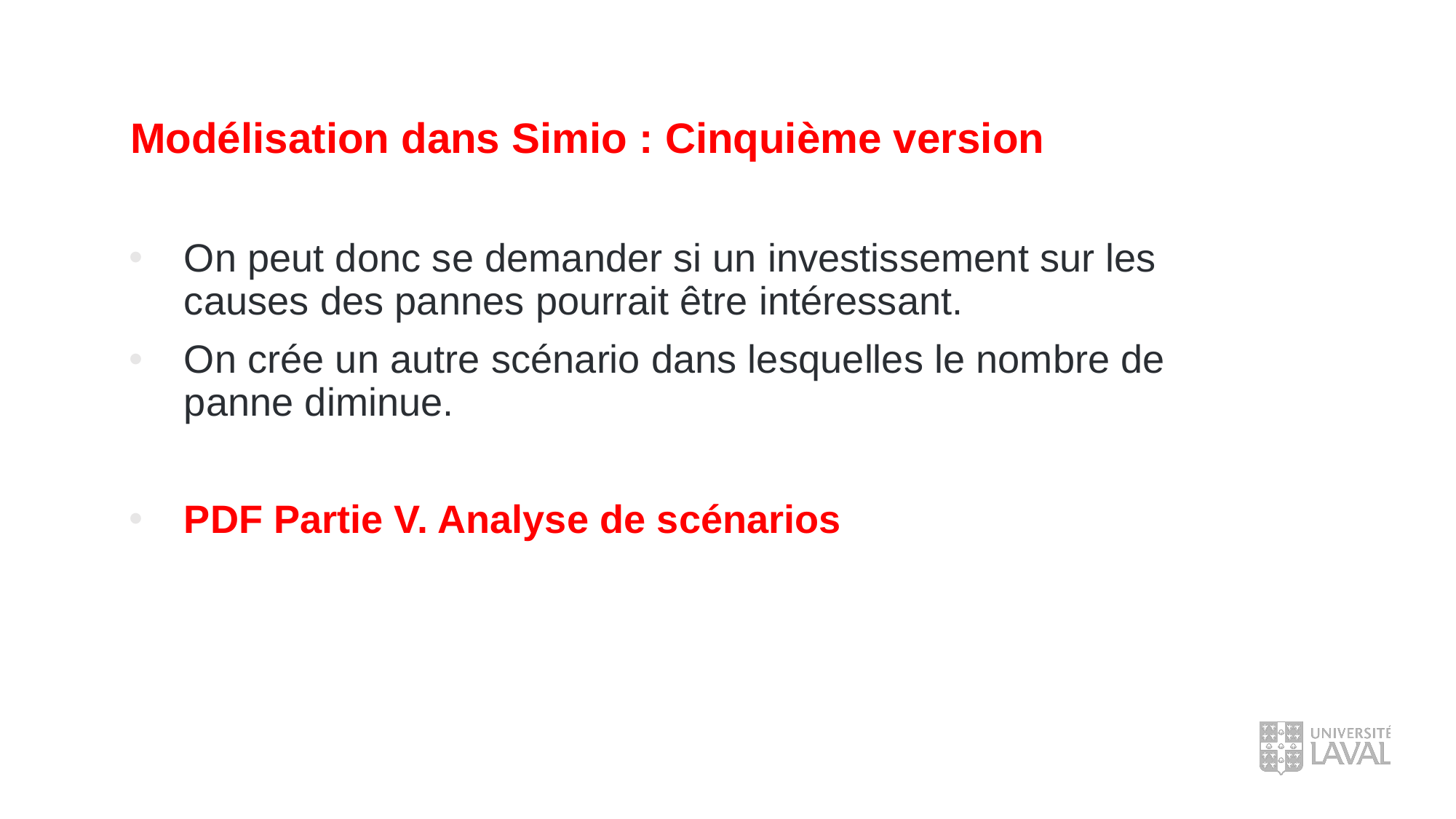

Modélisation dans Simio : Cinquième version
On peut donc se demander si un investissement sur les causes des pannes pourrait être intéressant.
On crée un autre scénario dans lesquelles le nombre de panne diminue.

PDF Partie V. Analyse de scénarios